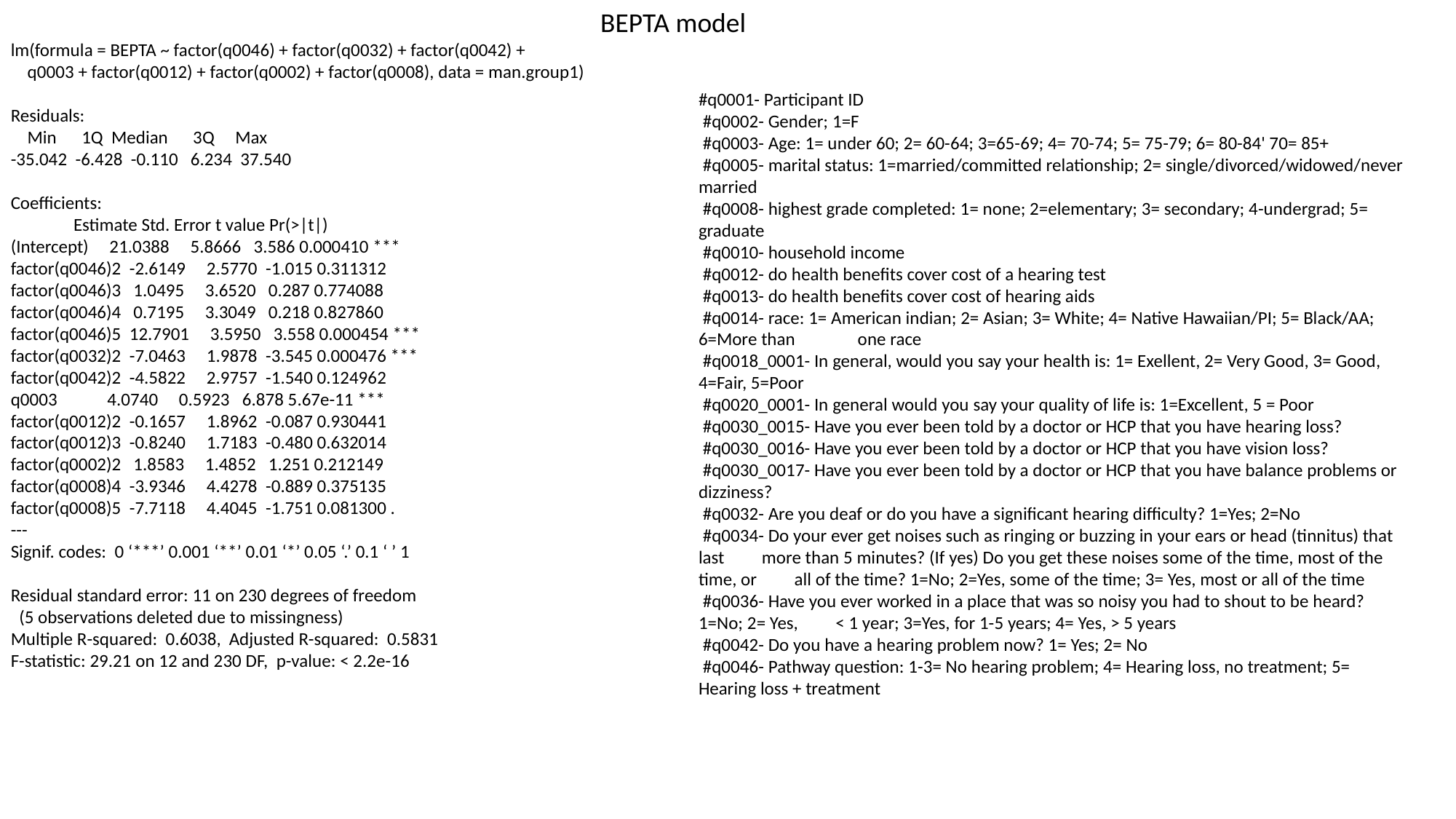

BEPTA model
lm(formula = BEPTA ~ factor(q0046) + factor(q0032) + factor(q0042) +
    q0003 + factor(q0012) + factor(q0002) + factor(q0008), data = man.group1)

Residuals:
    Min      1Q  Median      3Q     Max
-35.042  -6.428  -0.110   6.234  37.540

Coefficients:
               Estimate Std. Error t value Pr(>|t|)
(Intercept)     21.0388     5.8666   3.586 0.000410 ***
factor(q0046)2  -2.6149     2.5770  -1.015 0.311312
factor(q0046)3   1.0495     3.6520   0.287 0.774088
factor(q0046)4   0.7195     3.3049   0.218 0.827860
factor(q0046)5  12.7901     3.5950   3.558 0.000454 ***
factor(q0032)2  -7.0463     1.9878  -3.545 0.000476 ***
factor(q0042)2  -4.5822     2.9757  -1.540 0.124962
q0003            4.0740     0.5923   6.878 5.67e-11 ***
factor(q0012)2  -0.1657     1.8962  -0.087 0.930441
factor(q0012)3  -0.8240     1.7183  -0.480 0.632014
factor(q0002)2   1.8583     1.4852   1.251 0.212149
factor(q0008)4  -3.9346     4.4278  -0.889 0.375135
factor(q0008)5  -7.7118     4.4045  -1.751 0.081300 .
---
Signif. codes:  0 ‘***’ 0.001 ‘**’ 0.01 ‘*’ 0.05 ‘.’ 0.1 ‘ ’ 1

Residual standard error: 11 on 230 degrees of freedom
  (5 observations deleted due to missingness)
Multiple R-squared:  0.6038,	Adjusted R-squared:  0.5831
F-statistic: 29.21 on 12 and 230 DF,  p-value: < 2.2e-16
#q0001- Participant ID
 #q0002- Gender; 1=F
 #q0003- Age: 1= under 60; 2= 60-64; 3=65-69; 4= 70-74; 5= 75-79; 6= 80-84' 70= 85+
 #q0005- marital status: 1=married/committed relationship; 2= single/divorced/widowed/never married
 #q0008- highest grade completed: 1= none; 2=elementary; 3= secondary; 4-undergrad; 5= graduate
 #q0010- household income
 #q0012- do health benefits cover cost of a hearing test
 #q0013- do health benefits cover cost of hearing aids
 #q0014- race: 1= American indian; 2= Asian; 3= White; 4= Native Hawaiian/PI; 5= Black/AA; 6=More than               one race
 #q0018_0001- In general, would you say your health is: 1= Exellent, 2= Very Good, 3= Good, 4=Fair, 5=Poor
 #q0020_0001- In general would you say your quality of life is: 1=Excellent, 5 = Poor
 #q0030_0015- Have you ever been told by a doctor or HCP that you have hearing loss?
 #q0030_0016- Have you ever been told by a doctor or HCP that you have vision loss?
 #q0030_0017- Have you ever been told by a doctor or HCP that you have balance problems or dizziness?
 #q0032- Are you deaf or do you have a significant hearing difficulty? 1=Yes; 2=No
 #q0034- Do your ever get noises such as ringing or buzzing in your ears or head (tinnitus) that last         more than 5 minutes? (If yes) Do you get these noises some of the time, most of the time, or         all of the time? 1=No; 2=Yes, some of the time; 3= Yes, most or all of the time
 #q0036- Have you ever worked in a place that was so noisy you had to shout to be heard? 1=No; 2= Yes,         < 1 year; 3=Yes, for 1-5 years; 4= Yes, > 5 years
 #q0042- Do you have a hearing problem now? 1= Yes; 2= No
 #q0046- Pathway question: 1-3= No hearing problem; 4= Hearing loss, no treatment; 5= Hearing loss + treatment